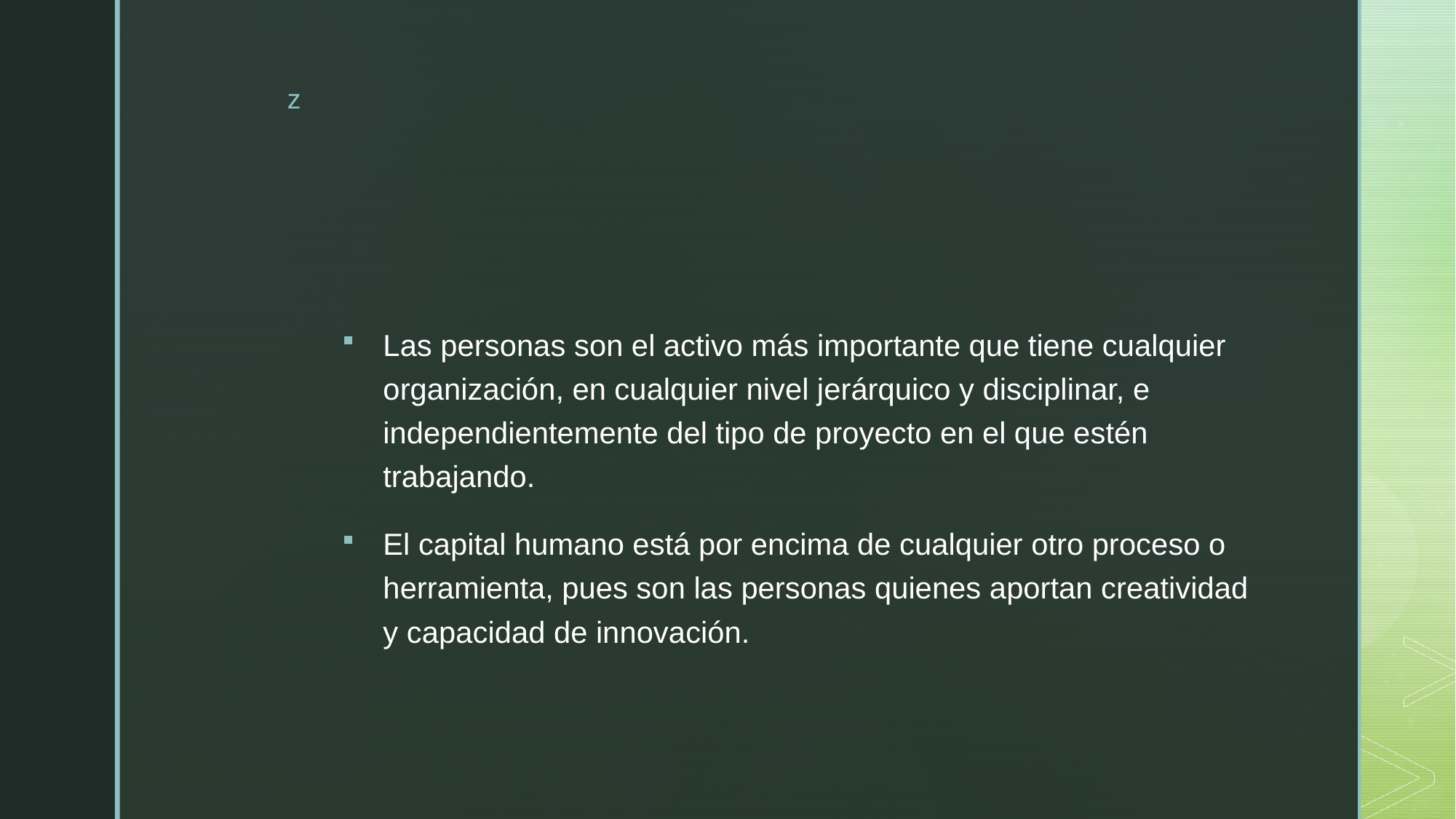

#
Las personas son el activo más importante que tiene cualquier organización, en cualquier nivel jerárquico y disciplinar, e independientemente del tipo de proyecto en el que estén trabajando.
El capital humano está por encima de cualquier otro proceso o herramienta, pues son las personas quienes aportan creatividad y capacidad de innovación.